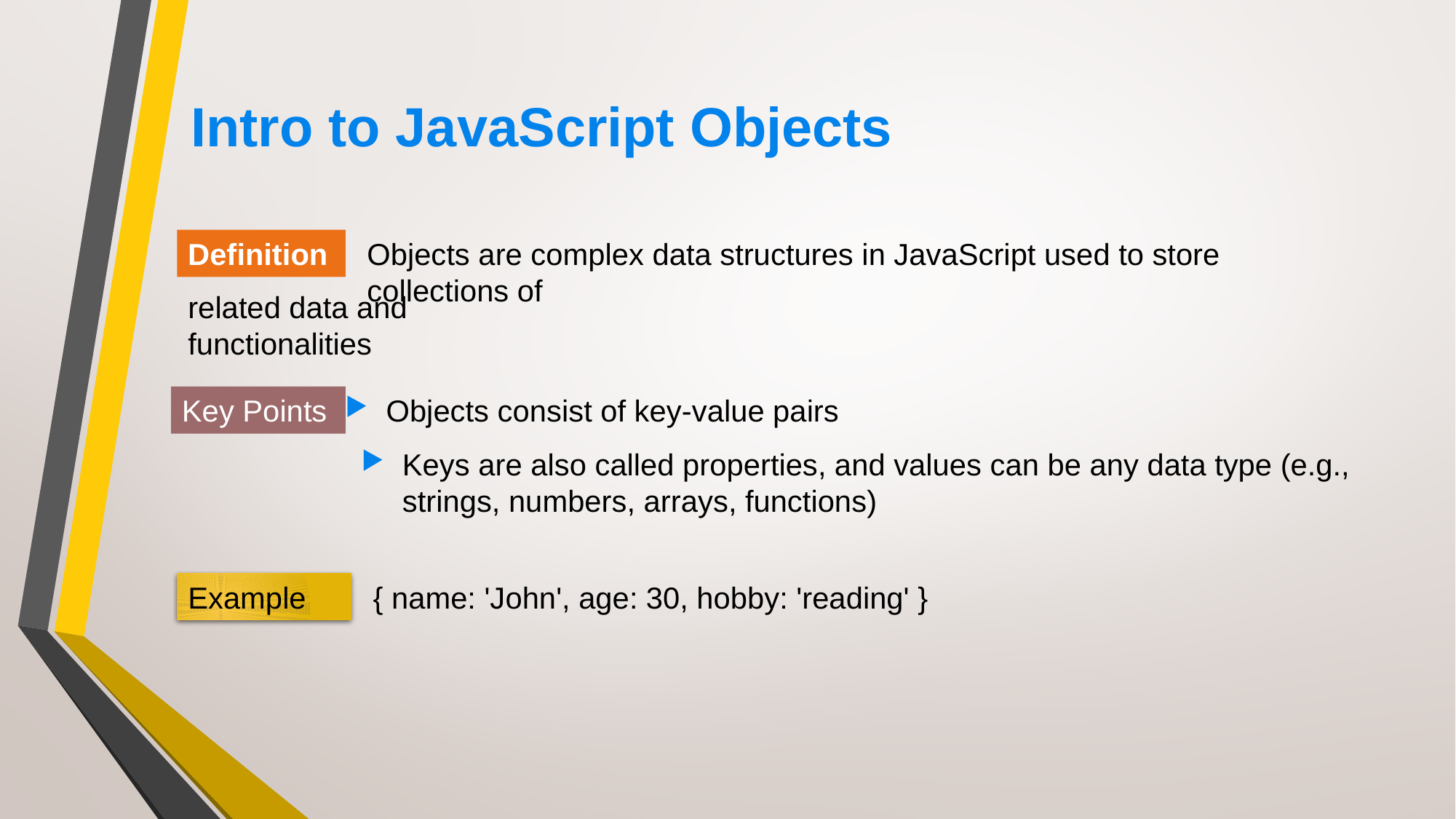

# Intro to JavaScript Objects
Definition
Objects are complex data structures in JavaScript used to store collections of
related data and functionalities
Objects consist of key-value pairs
Key Points
Keys are also called properties, and values can be any data type (e.g., strings, numbers, arrays, functions)
Example
{ name: 'John', age: 30, hobby: 'reading' }